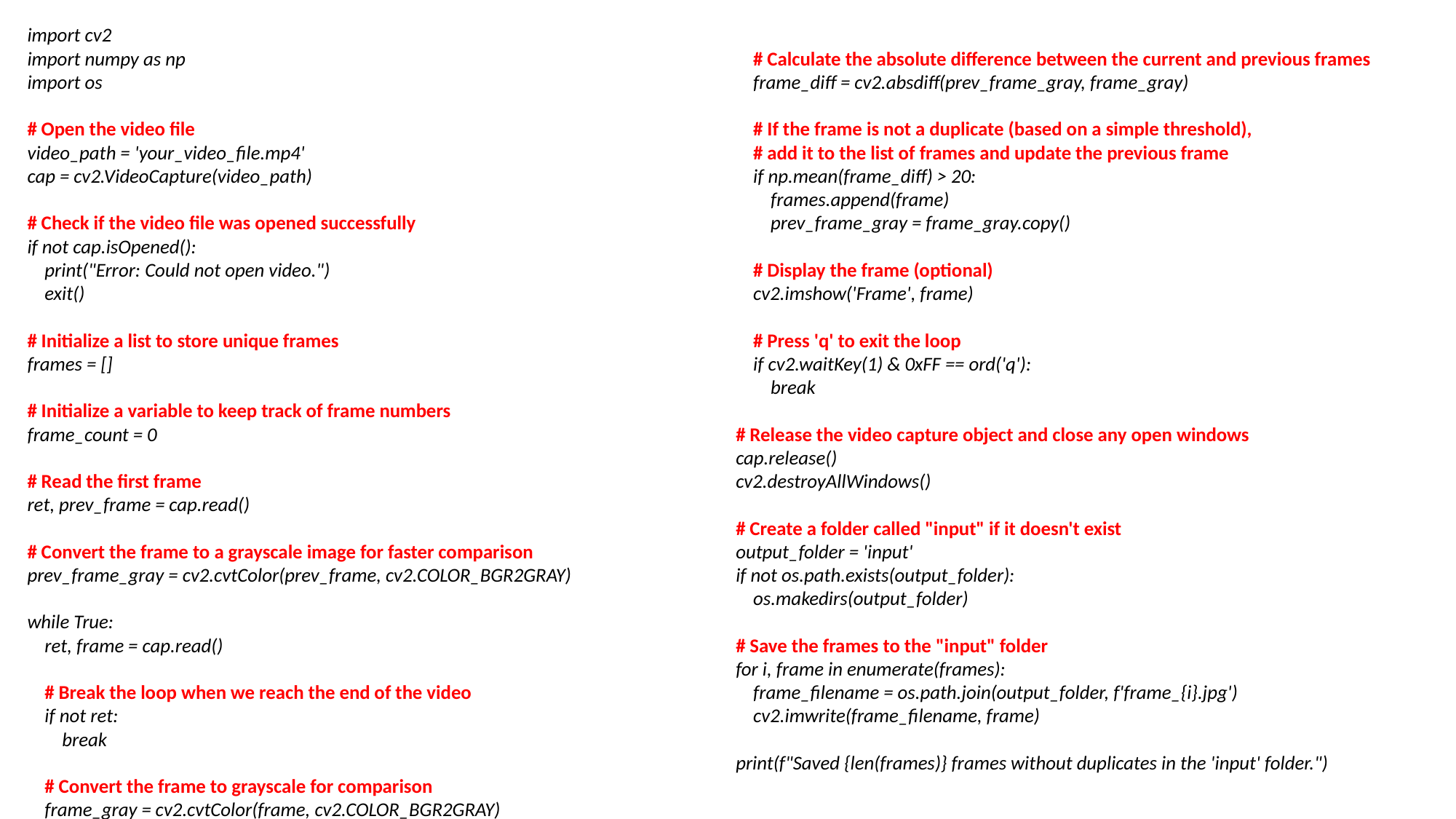

import cv2
import numpy as np
import os

# Open the video file
video_path = 'your_video_file.mp4'
cap = cv2.VideoCapture(video_path)

# Check if the video file was opened successfully
if not cap.isOpened():
    print("Error: Could not open video.")
    exit()

# Initialize a list to store unique frames
frames = []

# Initialize a variable to keep track of frame numbers
frame_count = 0

# Read the first frame
ret, prev_frame = cap.read()

# Convert the frame to a grayscale image for faster comparison
prev_frame_gray = cv2.cvtColor(prev_frame, cv2.COLOR_BGR2GRAY)

while True:
    ret, frame = cap.read()

    # Break the loop when we reach the end of the video
    if not ret:
        break

    # Convert the frame to grayscale for comparison
    frame_gray = cv2.cvtColor(frame, cv2.COLOR_BGR2GRAY)

    # Calculate the absolute difference between the current and previous frames
    frame_diff = cv2.absdiff(prev_frame_gray, frame_gray)

    # If the frame is not a duplicate (based on a simple threshold),
    # add it to the list of frames and update the previous frame
    if np.mean(frame_diff) > 20:
        frames.append(frame)
        prev_frame_gray = frame_gray.copy()

    # Display the frame (optional)
    cv2.imshow('Frame', frame)

    # Press 'q' to exit the loop
    if cv2.waitKey(1) & 0xFF == ord('q'):
        break

# Release the video capture object and close any open windows
cap.release()
cv2.destroyAllWindows()

# Create a folder called "input" if it doesn't exist
output_folder = 'input'
if not os.path.exists(output_folder):
    os.makedirs(output_folder)

# Save the frames to the "input" folder
for i, frame in enumerate(frames):
    frame_filename = os.path.join(output_folder, f'frame_{i}.jpg')
    cv2.imwrite(frame_filename, frame)

print(f"Saved {len(frames)} frames without duplicates in the 'input' folder.")